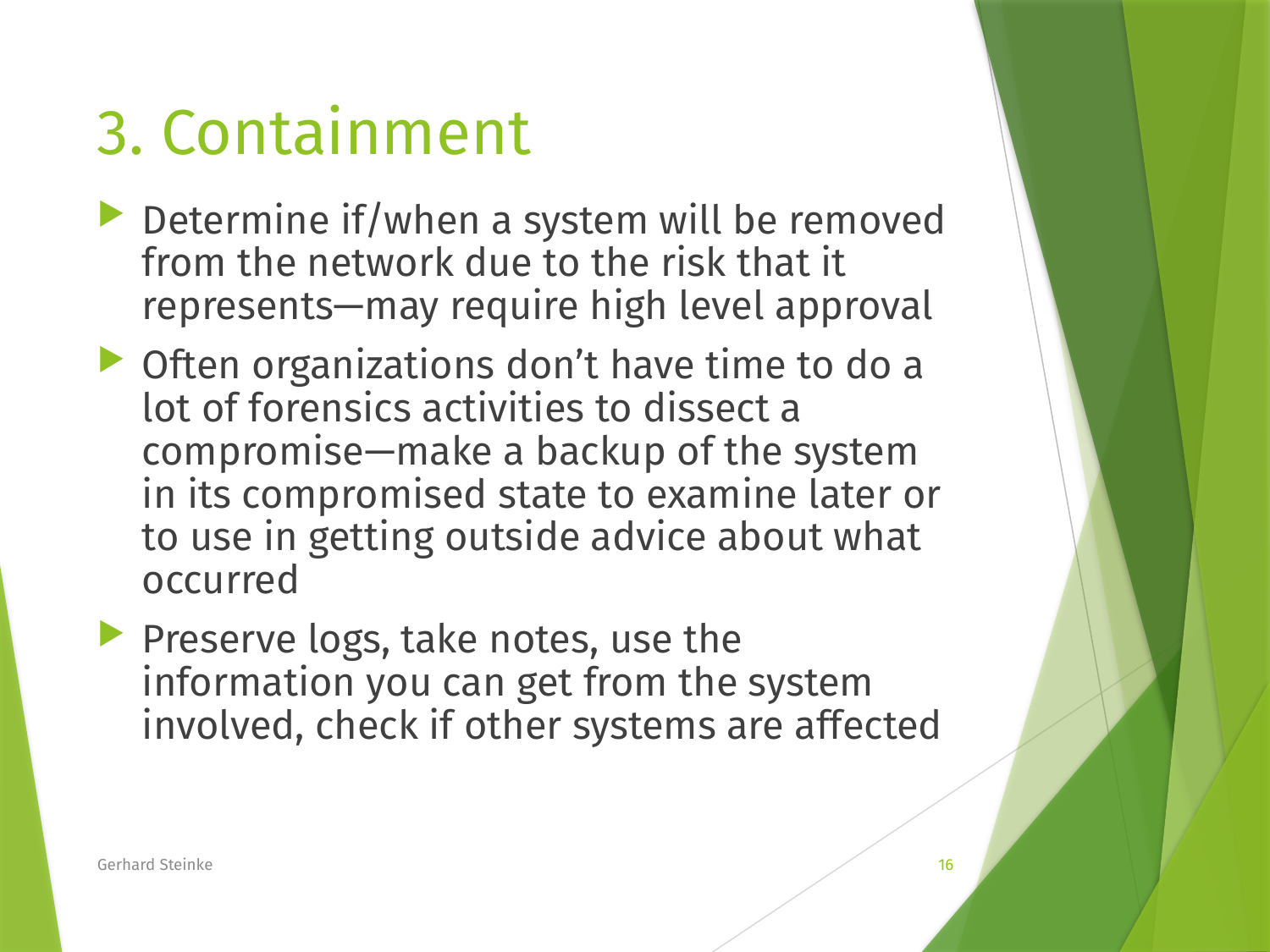

# 3. Containment
Determine if/when a system will be removed from the network due to the risk that it represents—may require high level approval
Often organizations don’t have time to do a lot of forensics activities to dissect a compromise—make a backup of the system in its compromised state to examine later or to use in getting outside advice about what occurred
Preserve logs, take notes, use the information you can get from the system involved, check if other systems are affected

Gerhard Steinke
16